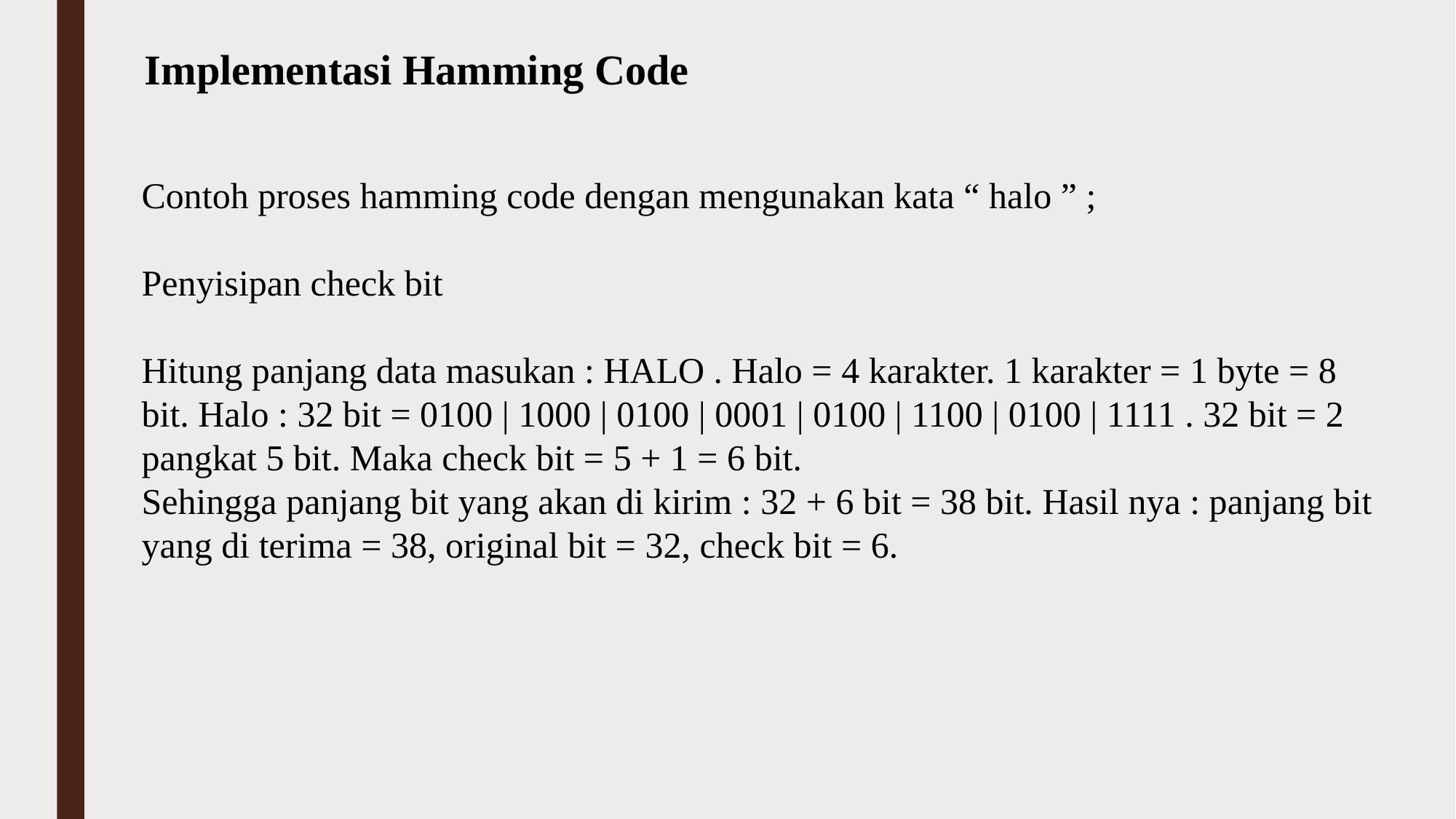

Implementasi Hamming Code
Contoh proses hamming code dengan mengunakan kata “ halo ” ;

Penyisipan check bit

Hitung panjang data masukan : HALO . Halo = 4 karakter. 1 karakter = 1 byte = 8 bit. Halo : 32 bit = 0100 | 1000 | 0100 | 0001 | 0100 | 1100 | 0100 | 1111 . 32 bit = 2 pangkat 5 bit. Maka check bit = 5 + 1 = 6 bit.
Sehingga panjang bit yang akan di kirim : 32 + 6 bit = 38 bit. Hasil nya : panjang bit yang di terima = 38, original bit = 32, check bit = 6.